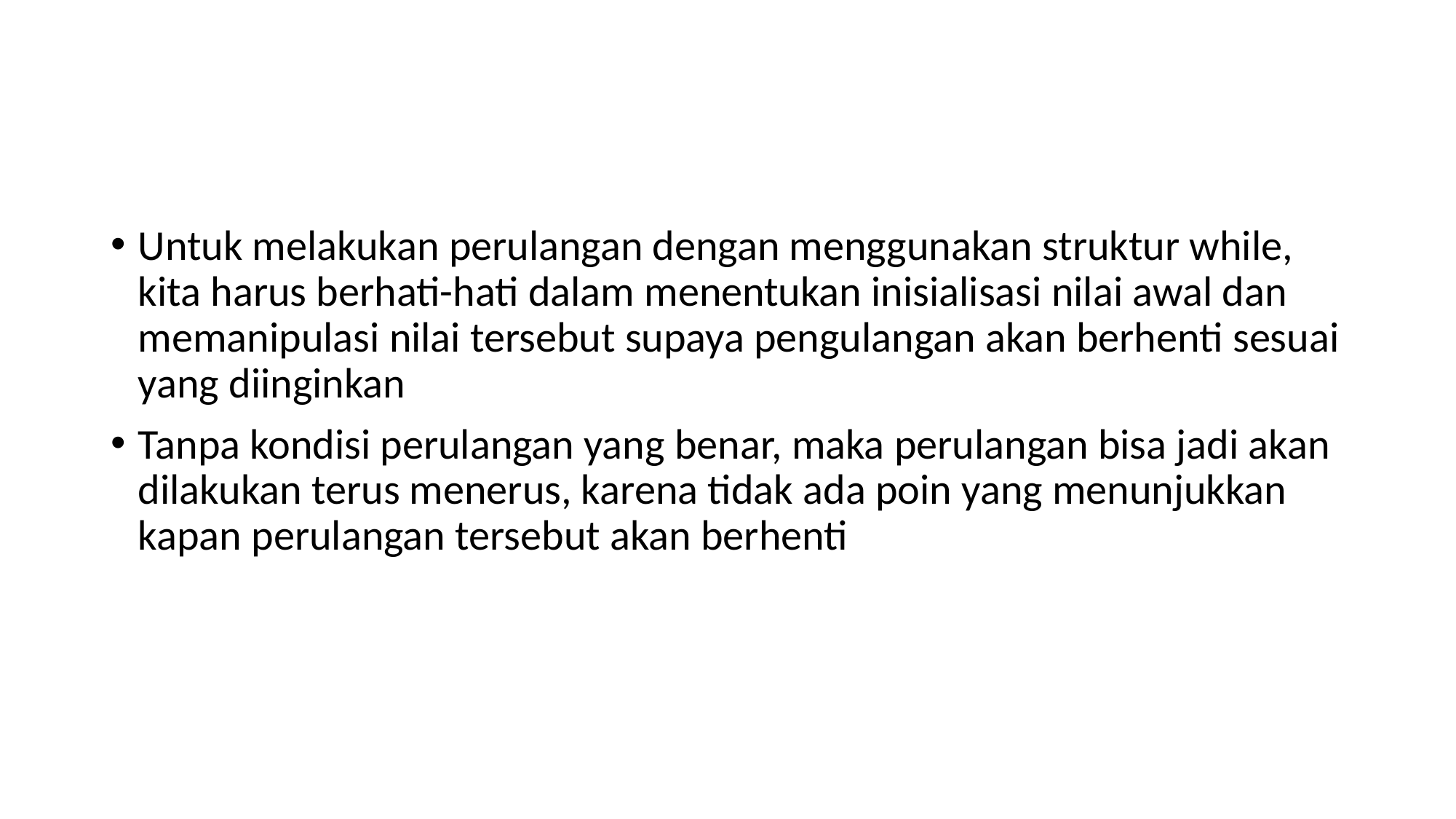

#
Untuk melakukan perulangan dengan menggunakan struktur while, kita harus berhati-hati dalam menentukan inisialisasi nilai awal dan memanipulasi nilai tersebut supaya pengulangan akan berhenti sesuai yang diinginkan
Tanpa kondisi perulangan yang benar, maka perulangan bisa jadi akan dilakukan terus menerus, karena tidak ada poin yang menunjukkan kapan perulangan tersebut akan berhenti